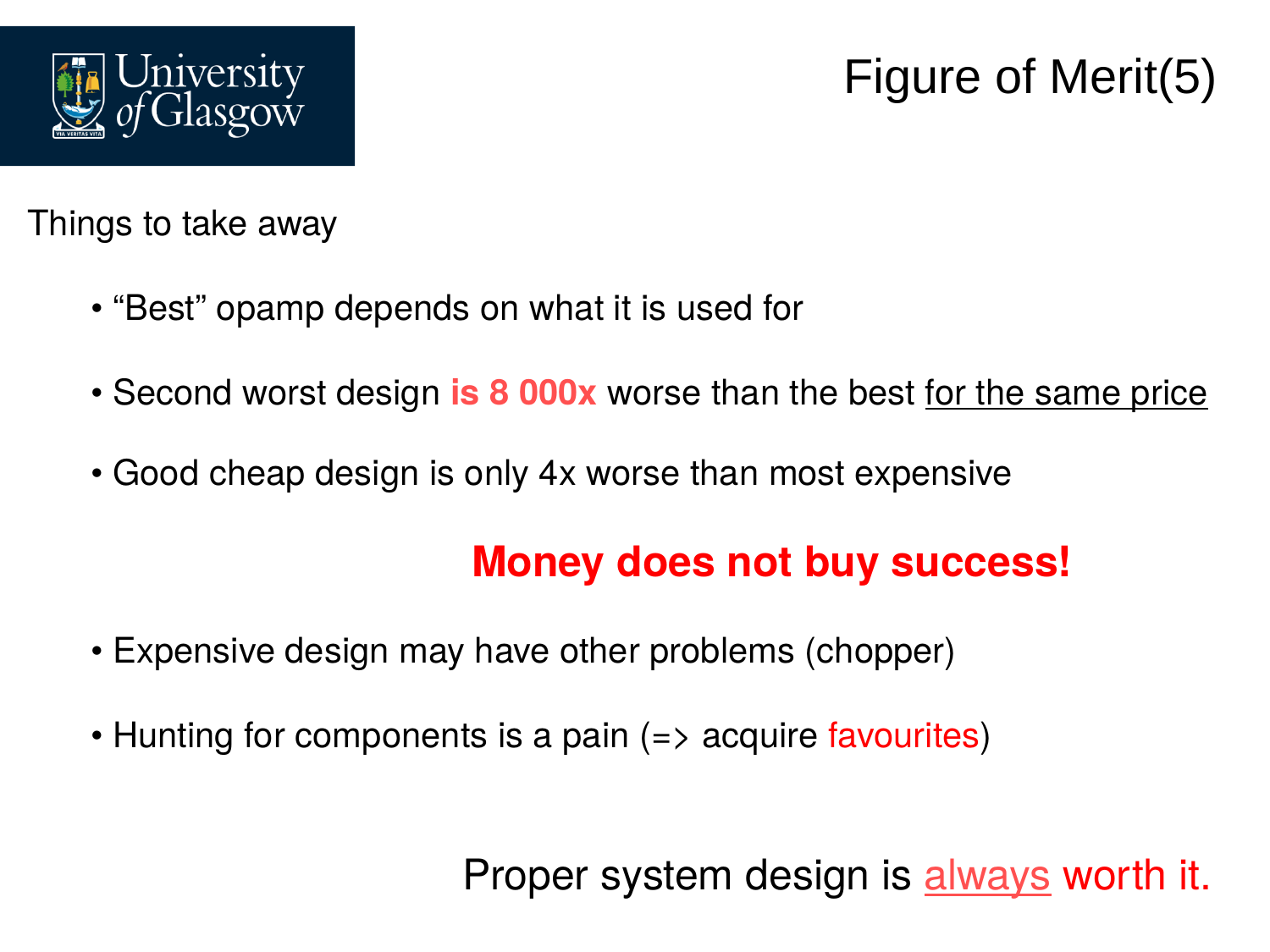

# Figure of Merit(5)
Things to take away

• “Best” opamp depends on what it is used for

• Second worst design is 8 000x worse than the best for the same price

• Good cheap design is only 4x worse than most expensive

			Money does not buy success!

• Expensive design may have other problems (chopper)

• Hunting for components is a pain (=> acquire favourites)
Proper system design is always worth it.